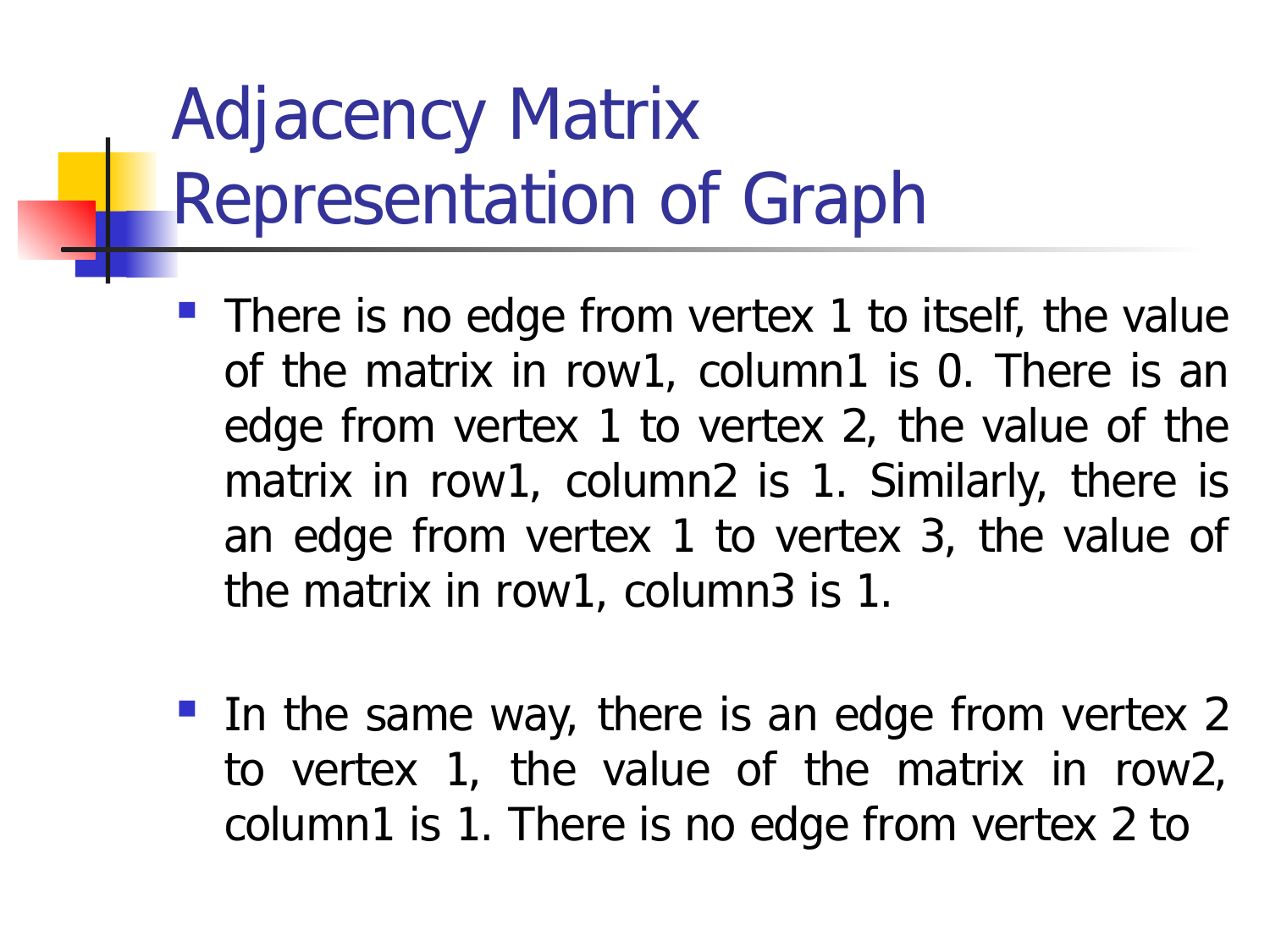

# Adjacency Matrix Representation of Graph
There is no edge from vertex 1 to itself, the value of the matrix in row1, column1 is 0. There is an edge from vertex 1 to vertex 2, the value of the matrix in row1, column2 is 1. Similarly, there is an edge from vertex 1 to vertex 3, the value of the matrix in row1, column3 is 1.

In the same way, there is an edge from vertex 2 to vertex 1, the value of the matrix in row2, column1 is 1. There is no edge from vertex 2 to